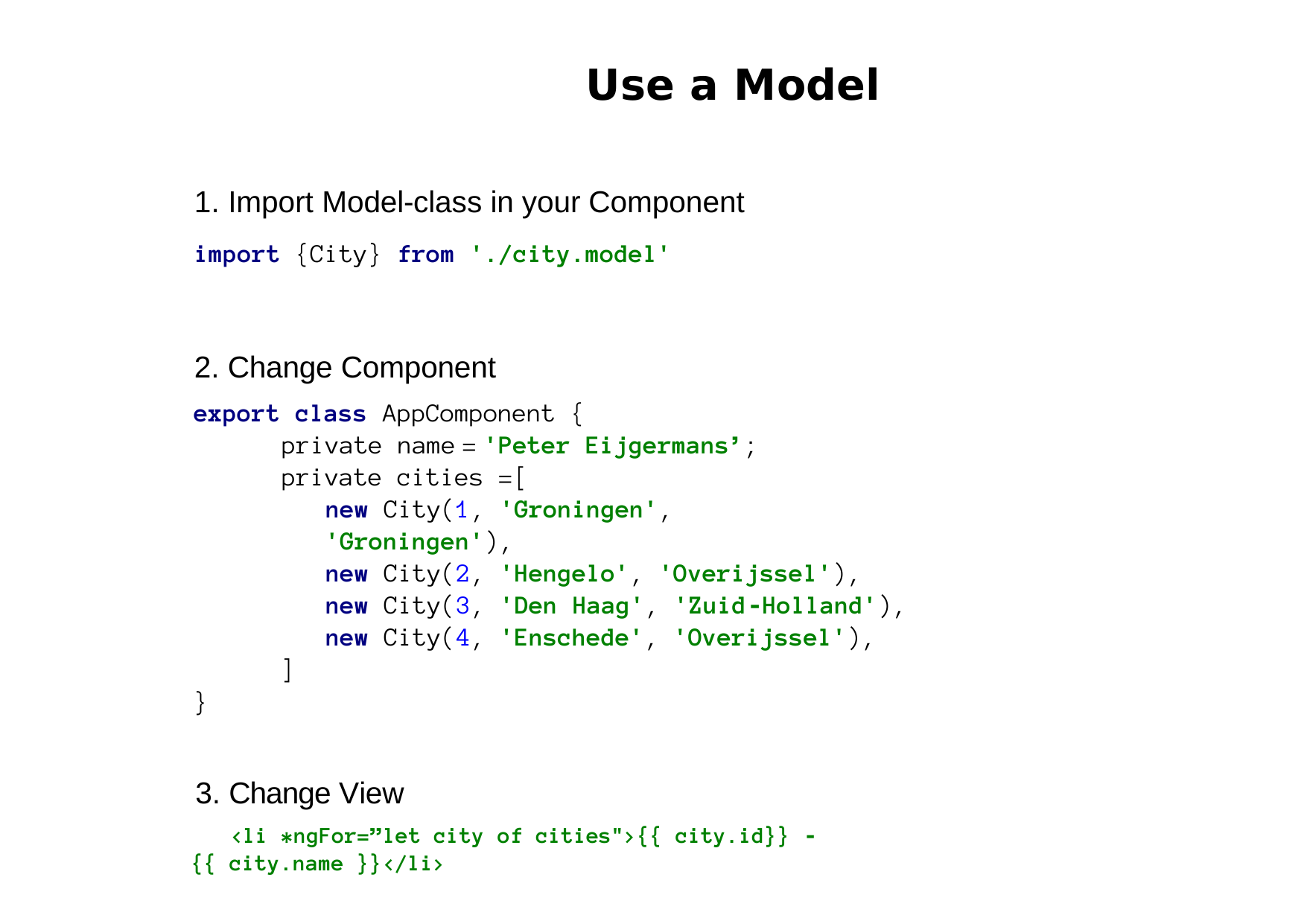

# Use a Model
1. Import Model-class in your Component
import  {City}  from  './city.model'
Change Component
export  class  AppComponent  {
private name = 'Peter Eijgermans’;
private cities  =[
new  City(1,  'Groningen',  'Groningen'),
new  City(2,  'Hengelo',  'Overijssel'),
new  City(3,  'Den  Haag',  'Zuid‐Holland'),
new  City(4,  'Enschede',  'Overijssel'),
]
}

Change View
	<li  *ngFor=”let  city  of  cities">{{  city.id}}  ‐ {{  city.name  }}</li>